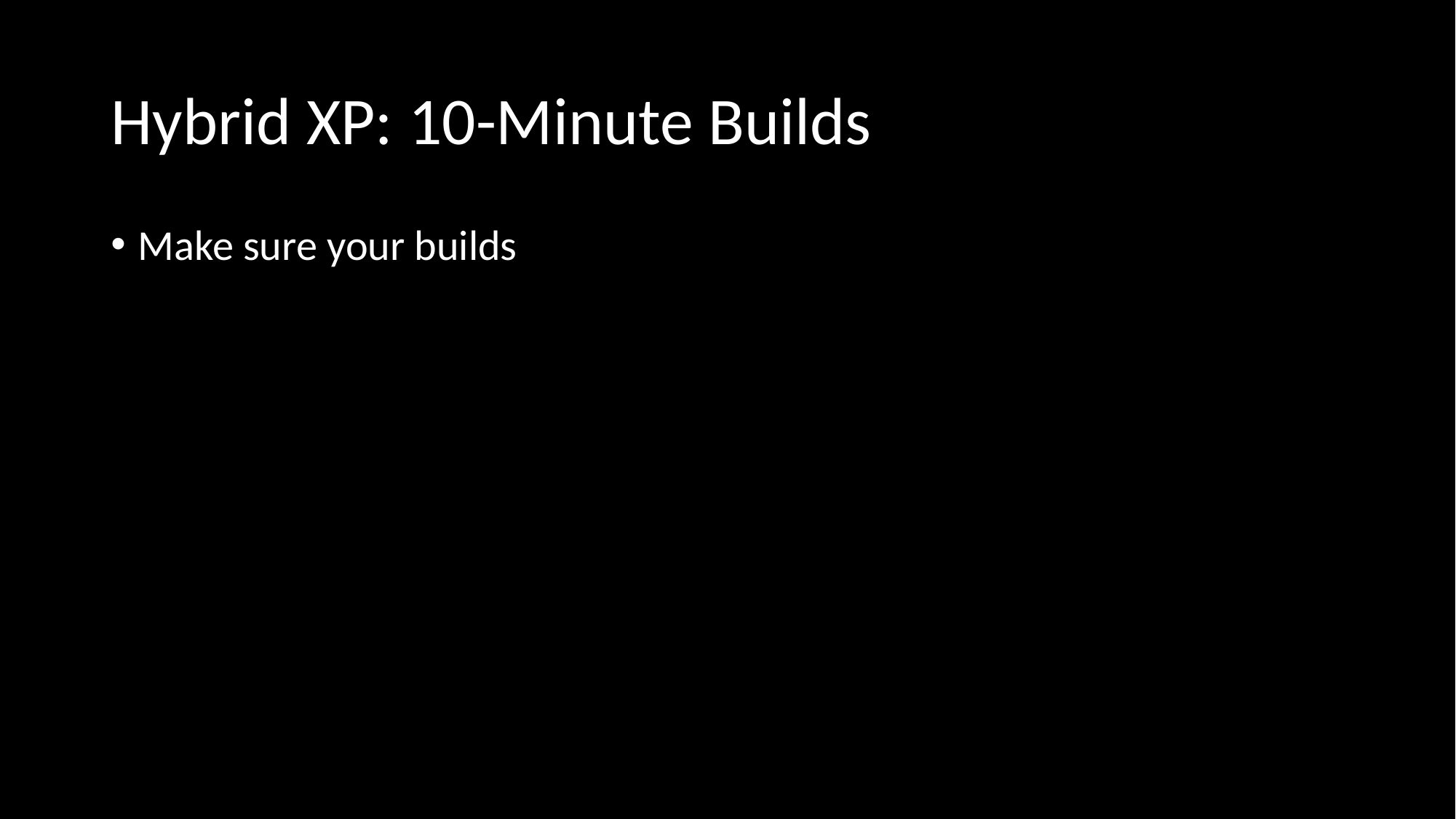

# Hybrid XP: 10-Minute Builds
Make sure your builds